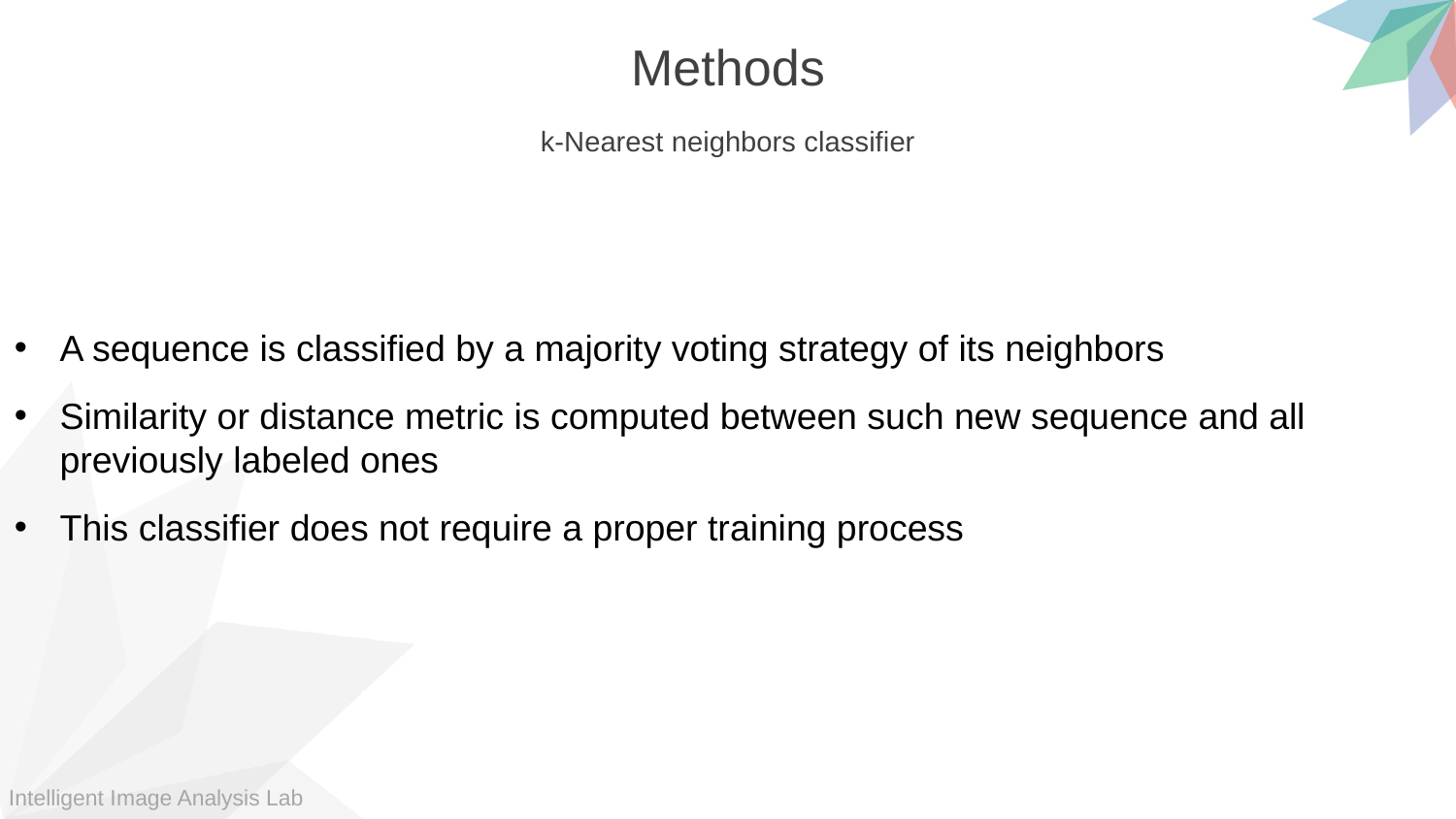

Methods
k-Nearest neighbors classifier
A sequence is classified by a majority voting strategy of its neighbors

Similarity or distance metric is computed between such new sequence and all previously labeled ones

This classifier does not require a proper training process